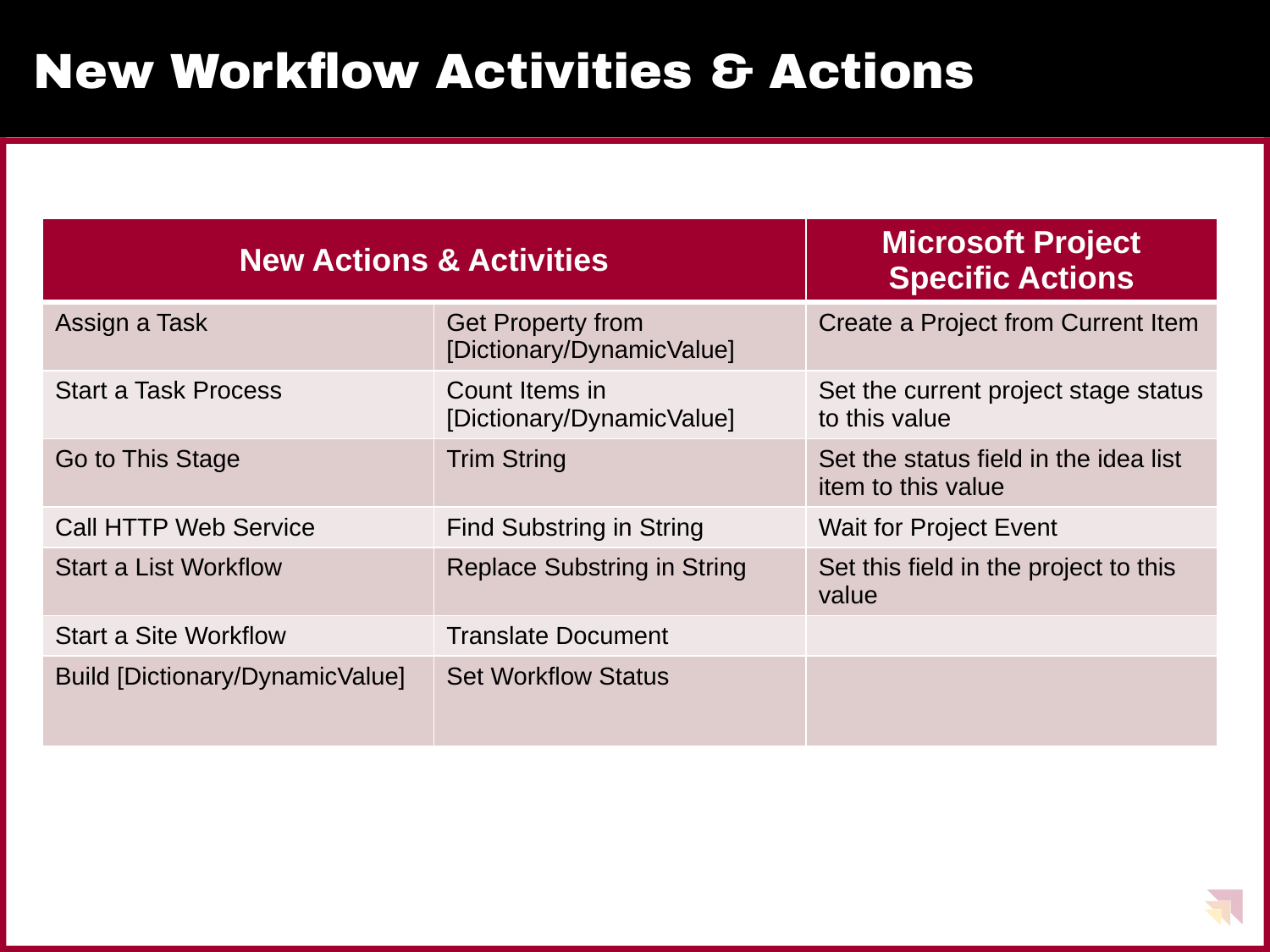

# New Workflow Activities & Actions
| New Actions & Activities |  | Microsoft Project Specific Actions |
| --- | --- | --- |
| Assign a Task | Get Property from [Dictionary/DynamicValue] | Create a Project from Current Item |
| Start a Task Process | Count Items in [Dictionary/DynamicValue] | Set the current project stage status to this value |
| Go to This Stage | Trim String | Set the status field in the idea list item to this value |
| Call HTTP Web Service | Find Substring in String | Wait for Project Event |
| Start a List Workflow | Replace Substring in String | Set this field in the project to this value |
| Start a Site Workflow | Translate Document |  |
| Build [Dictionary/DynamicValue] | Set Workflow Status |  |